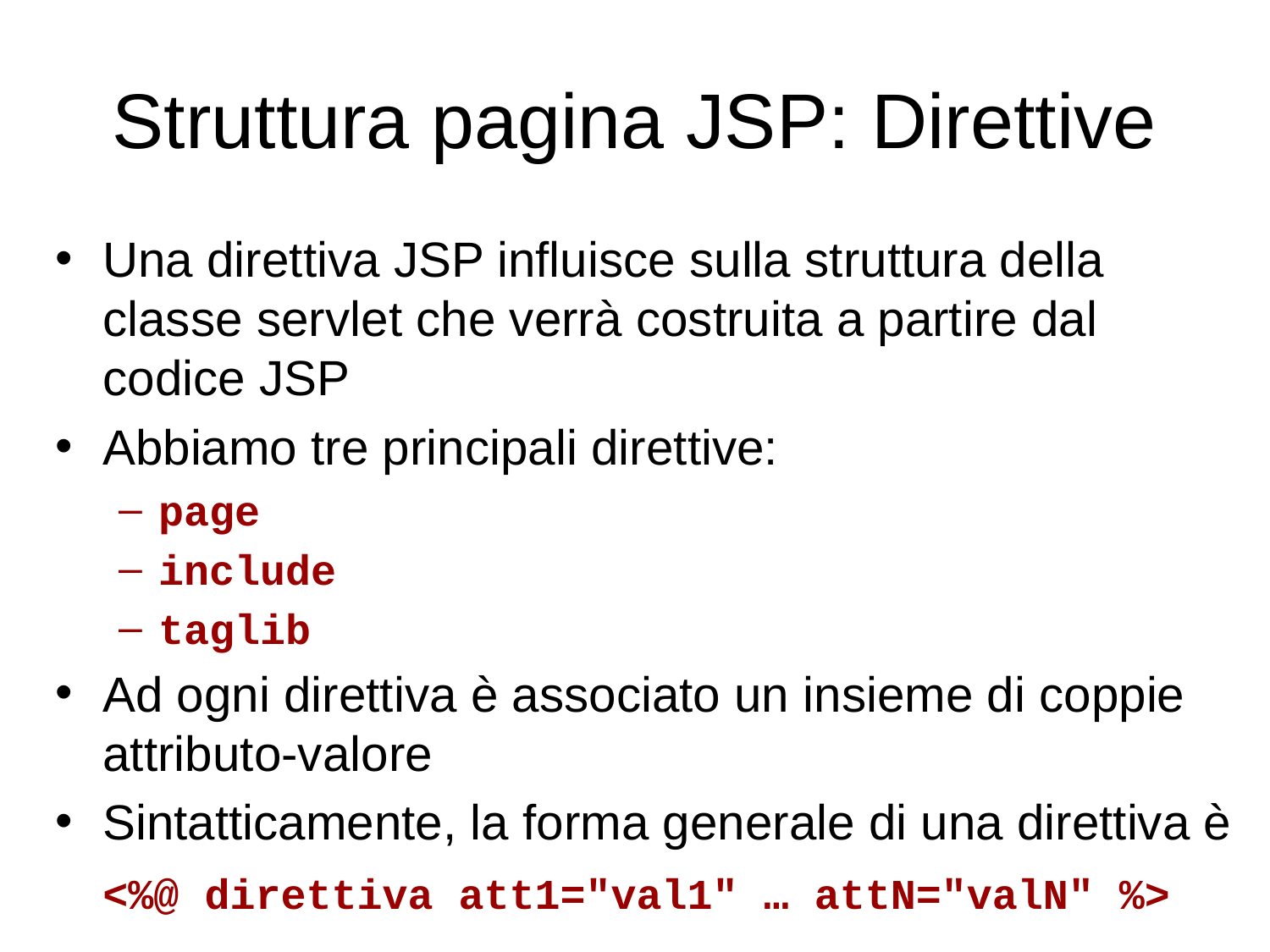

# Struttura pagina JSP: Direttive
Una direttiva JSP influisce sulla struttura della classe servlet che verrà costruita a partire dal codice JSP
Abbiamo tre principali direttive:
page
include
taglib
Ad ogni direttiva è associato un insieme di coppie attributo-valore
Sintatticamente, la forma generale di una direttiva è
	<%@ direttiva att1="val1" … attN="valN" %>